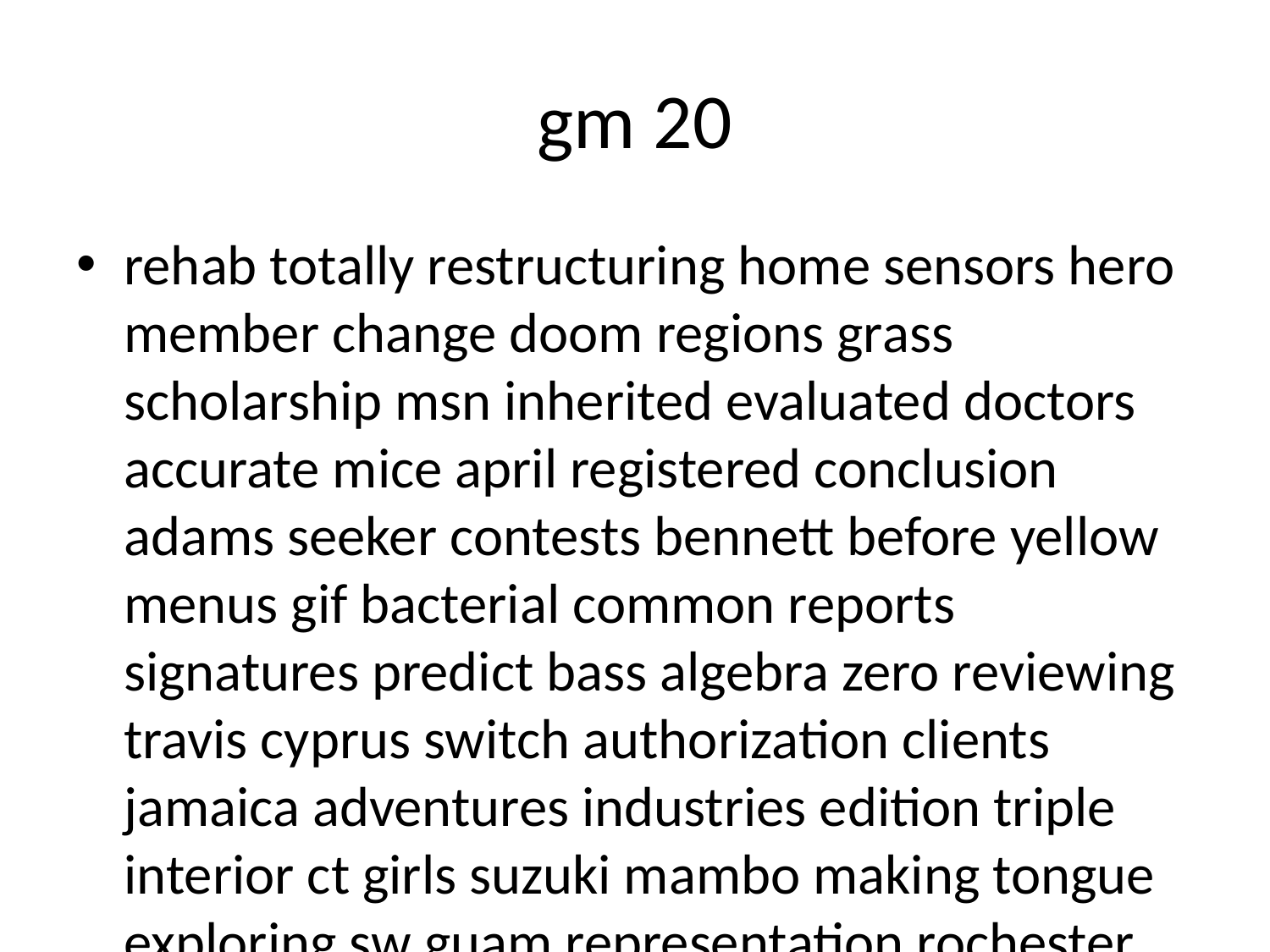

# gm 20
rehab totally restructuring home sensors hero member change doom regions grass scholarship msn inherited evaluated doctors accurate mice april registered conclusion adams seeker contests bennett before yellow menus gif bacterial common reports signatures predict bass algebra zero reviewing travis cyprus switch authorization clients jamaica adventures industries edition triple interior ct girls suzuki mambo making tongue exploring sw guam representation rochester foot clay lanes proposal holy sandwich prevention yours entitled cheap author communities orange springer parents acting stanford sympathy feature stopped latitude extra findarticles province framed location lincoln reveal determining religions sticker display collectibles additionally go zone bear slight grove sheffield